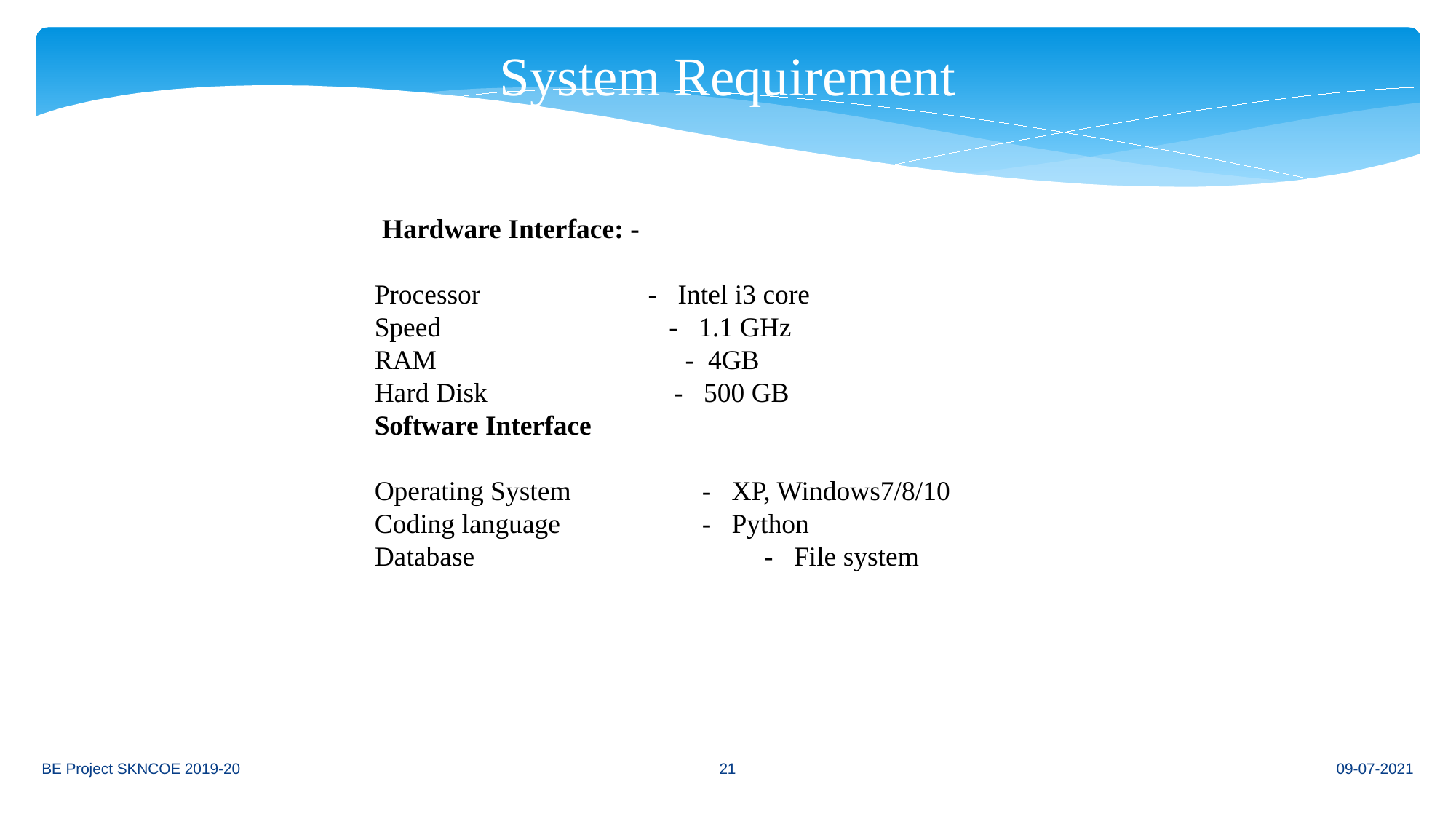

System Requirement
 Hardware Interface: -

Processor              	        -   Intel i3 core
Speed                                 -   1.1 GHz
RAM                                    -  4GB
Hard Disk                           -   500 GB
Software Interface

Operating System       	-   XP, Windows7/8/10
Coding language           	-   Python
Database		     	         -   File system
21
BE Project SKNCOE 2019-20
09-07-2021